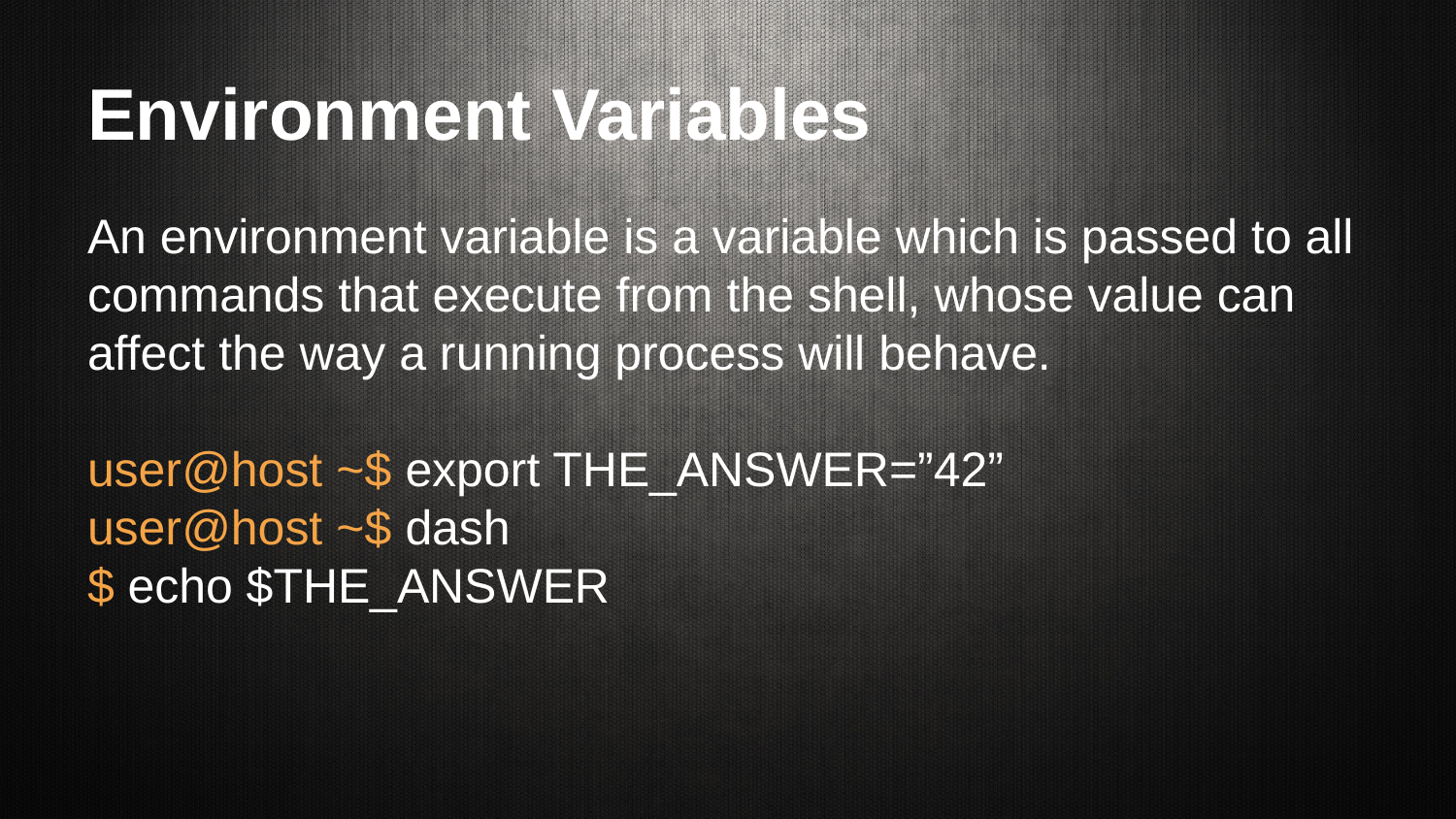

# Environment Variables
An environment variable is a variable which is passed to all commands that execute from the shell, whose value can affect the way a running process will behave.

user@host ~$ export THE_ANSWER=”42”
user@host ~$ dash
$ echo $THE_ANSWER